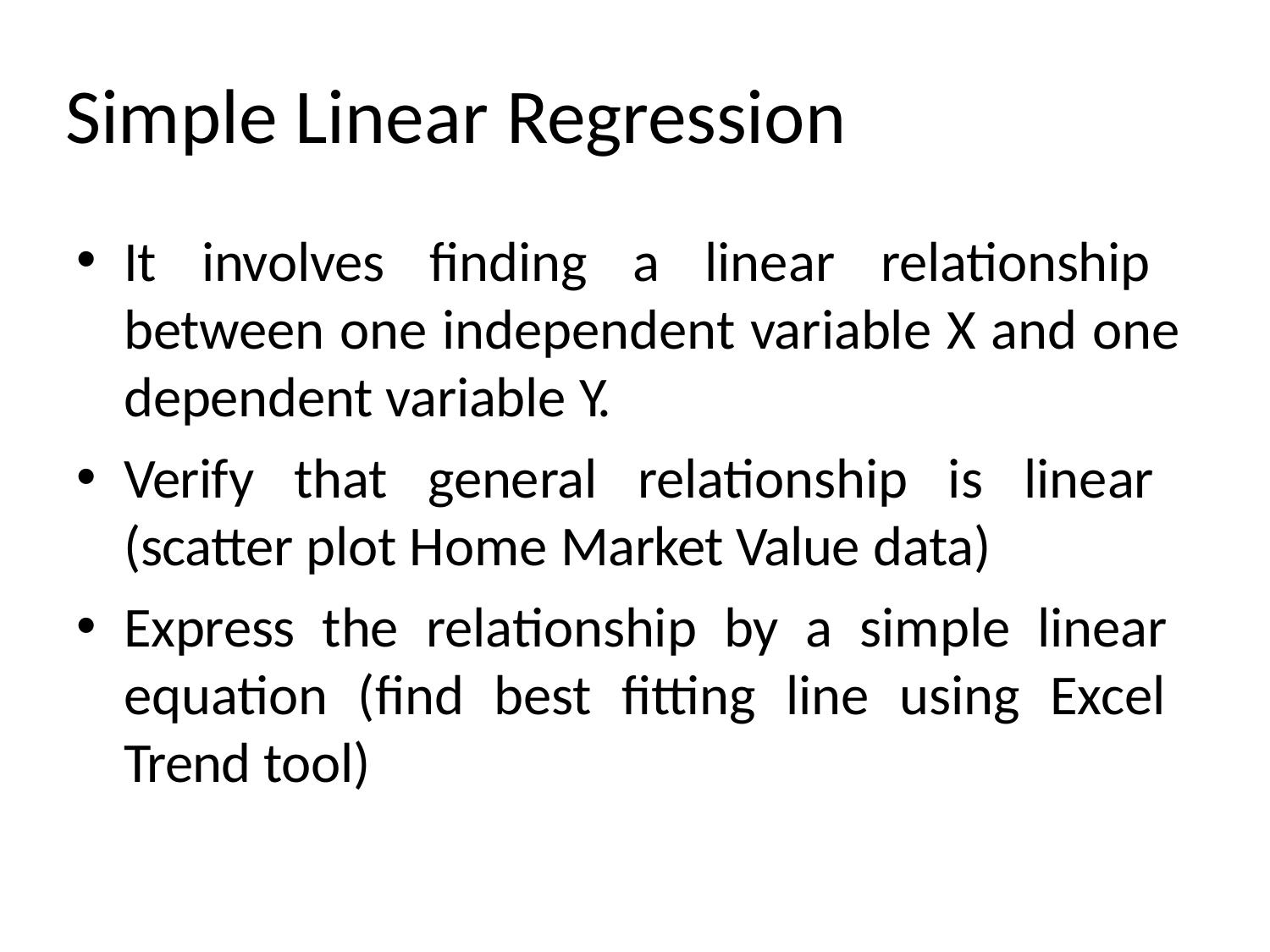

# Simple Linear Regression
It involves finding a linear relationship  between one independent variable X and one  dependent variable Y.
Verify that general relationship is linear  (scatter plot Home Market Value data)
Express the relationship by a simple linear  equation (find best fitting line using Excel  Trend tool)